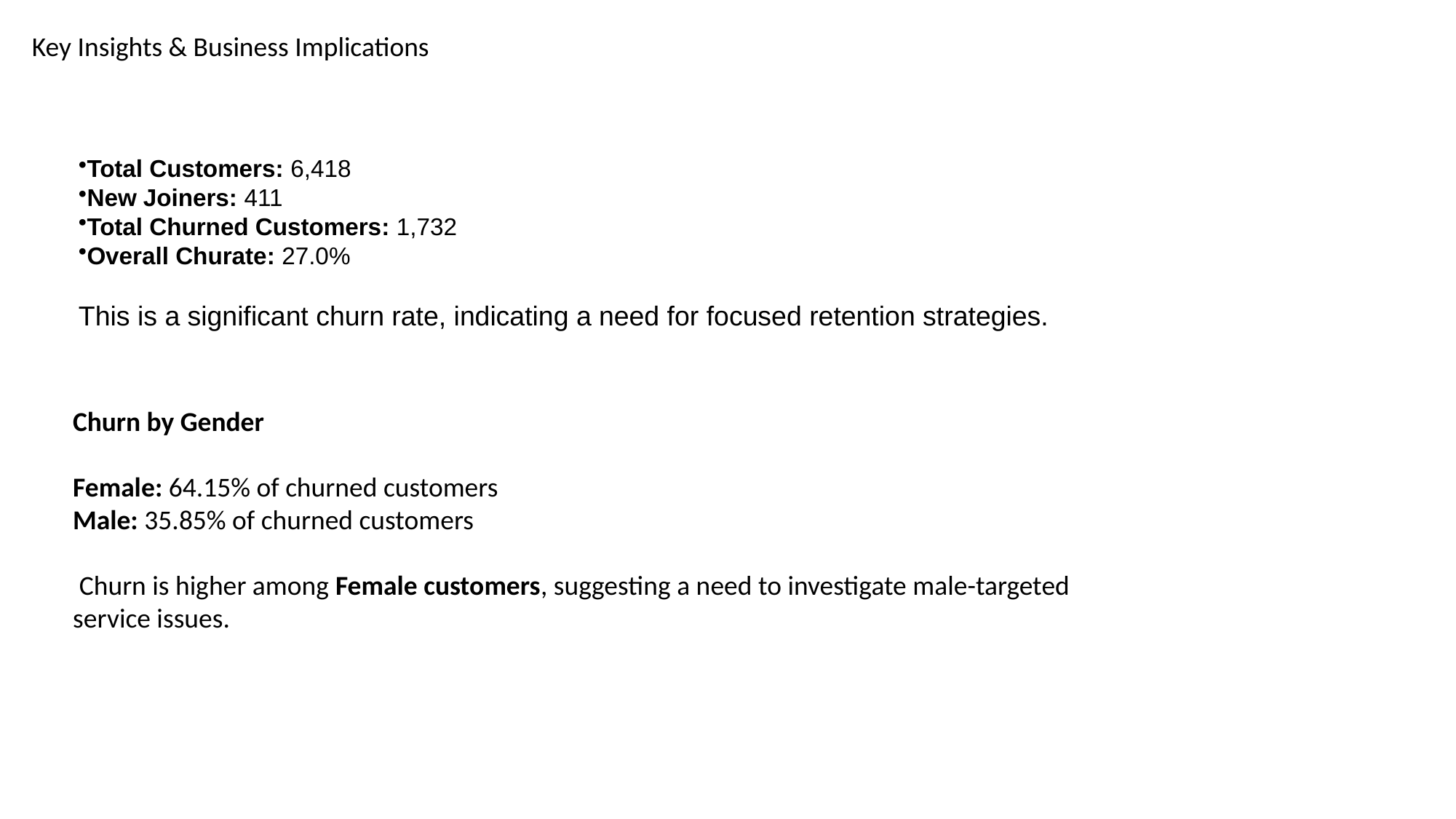

Key Insights & Business Implications
Total Customers: 6,418
New Joiners: 411
Total Churned Customers: 1,732
Overall Churate: 27.0%
This is a significant churn rate, indicating a need for focused retention strategies.
Churn by Gender

Female: 64.15% of churned customers
Male: 35.85% of churned customers
 Churn is higher among Female customers, suggesting a need to investigate male-targeted service issues.